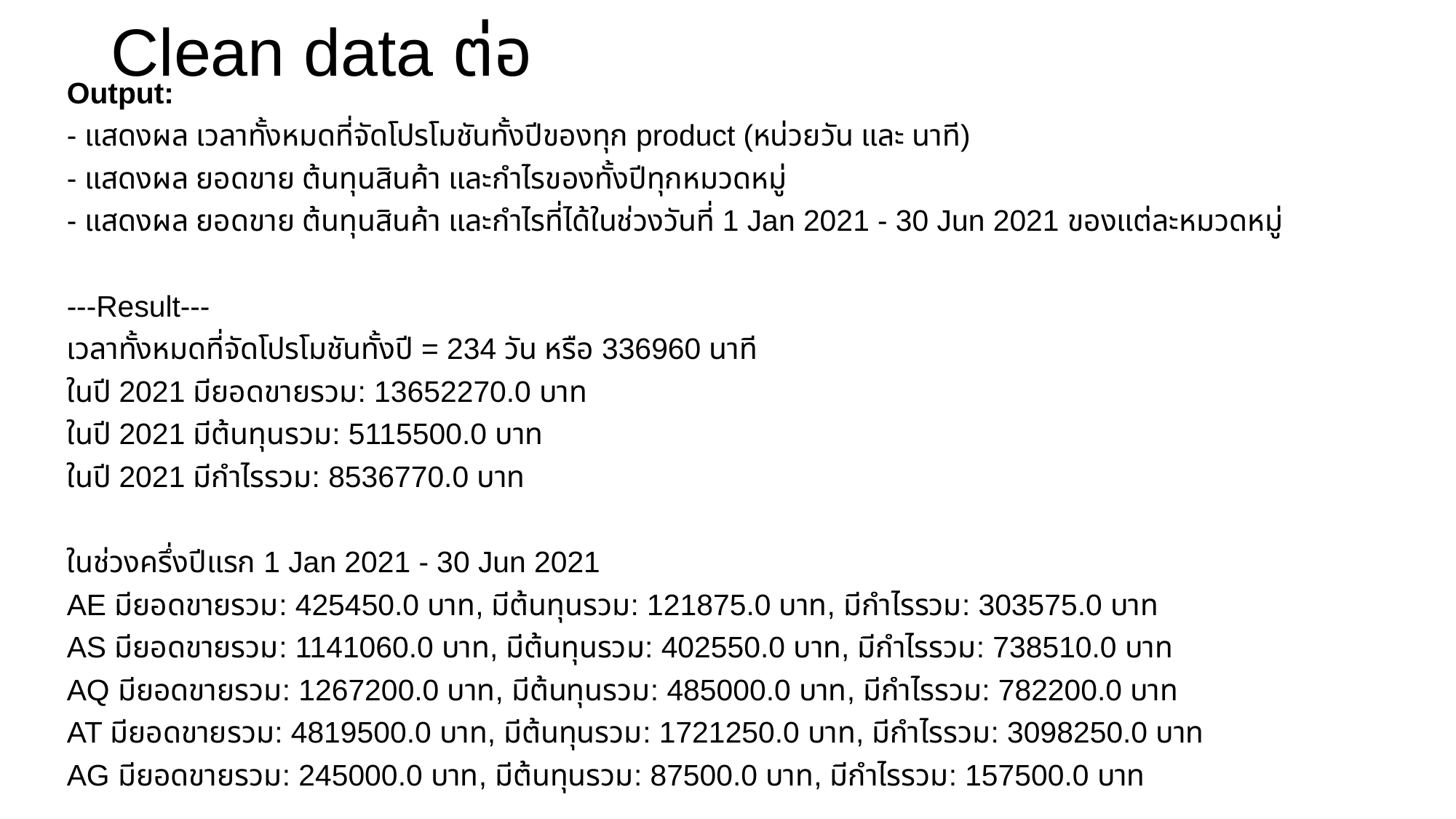

# Clean data ต่อ
Output:
- แสดงผล เวลาทั้งหมดที่จัดโปรโมชันทั้งปีของทุก product (หน่วยวัน และ นาที)
- แสดงผล ยอดขาย ต้นทุนสินค้า และกำไรของทั้งปีทุกหมวดหมู่
- แสดงผล ยอดขาย ต้นทุนสินค้า และกำไรที่ได้ในช่วงวันที่ 1 Jan 2021 - 30 Jun 2021 ของแต่ละหมวดหมู่

---Result---
เวลาทั้งหมดที่จัดโปรโมชันทั้งปี = 234 วัน หรือ 336960 นาที
ในปี 2021 มียอดขายรวม: 13652270.0 บาท
ในปี 2021 มีต้นทุนรวม: 5115500.0 บาท
ในปี 2021 มีกำไรรวม: 8536770.0 บาท

ในช่วงครึ่งปีแรก 1 Jan 2021 - 30 Jun 2021
AE มียอดขายรวม: 425450.0 บาท, มีต้นทุนรวม: 121875.0 บาท, มีกำไรรวม: 303575.0 บาท
AS มียอดขายรวม: 1141060.0 บาท, มีต้นทุนรวม: 402550.0 บาท, มีกำไรรวม: 738510.0 บาท
AQ มียอดขายรวม: 1267200.0 บาท, มีต้นทุนรวม: 485000.0 บาท, มีกำไรรวม: 782200.0 บาท
AT มียอดขายรวม: 4819500.0 บาท, มีต้นทุนรวม: 1721250.0 บาท, มีกำไรรวม: 3098250.0 บาท
AG มียอดขายรวม: 245000.0 บาท, มีต้นทุนรวม: 87500.0 บาท, มีกำไรรวม: 157500.0 บาท